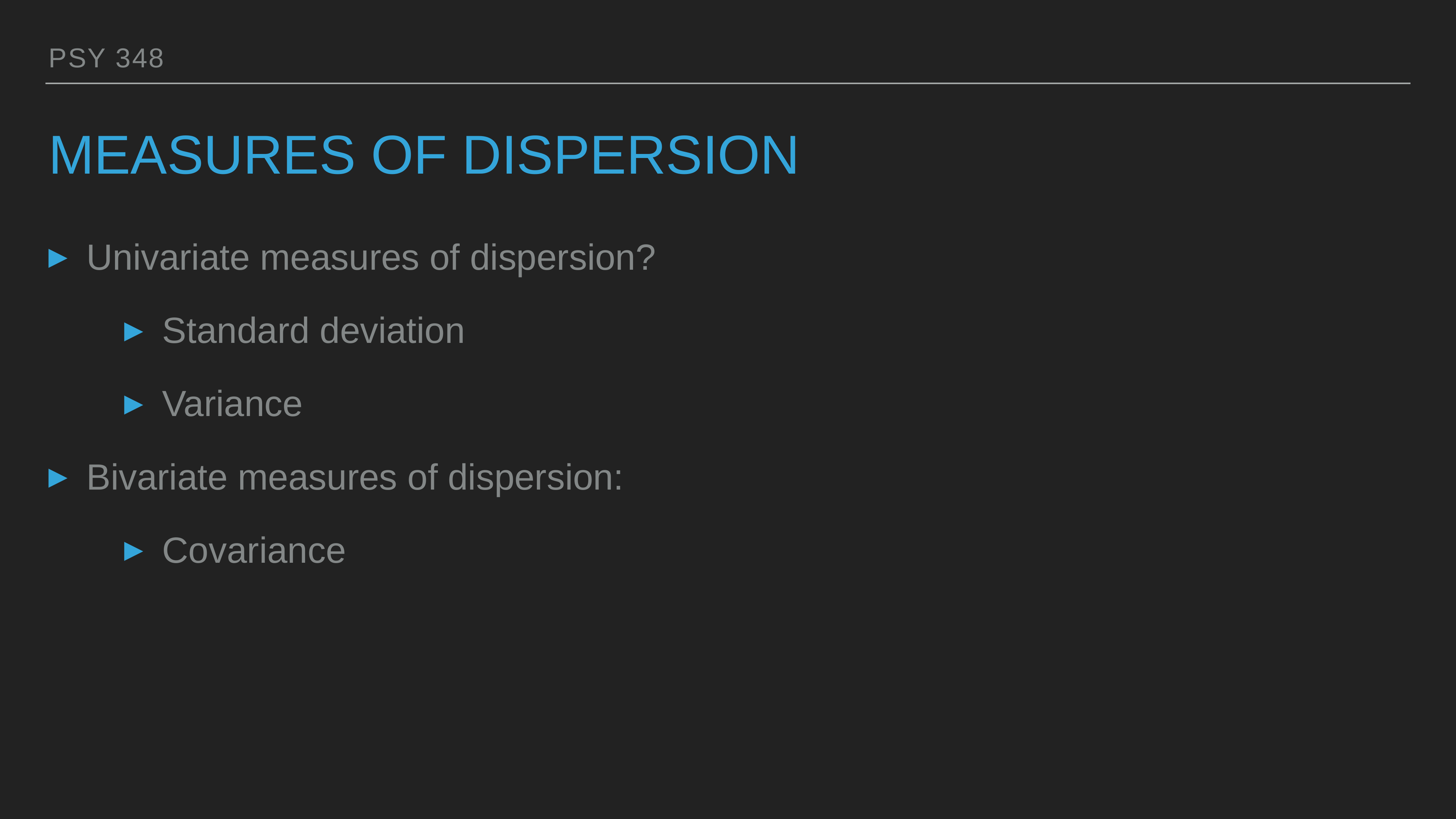

PSY 348
# Measures of Dispersion
Univariate measures of dispersion?
Standard deviation
Variance
Bivariate measures of dispersion:
Covariance